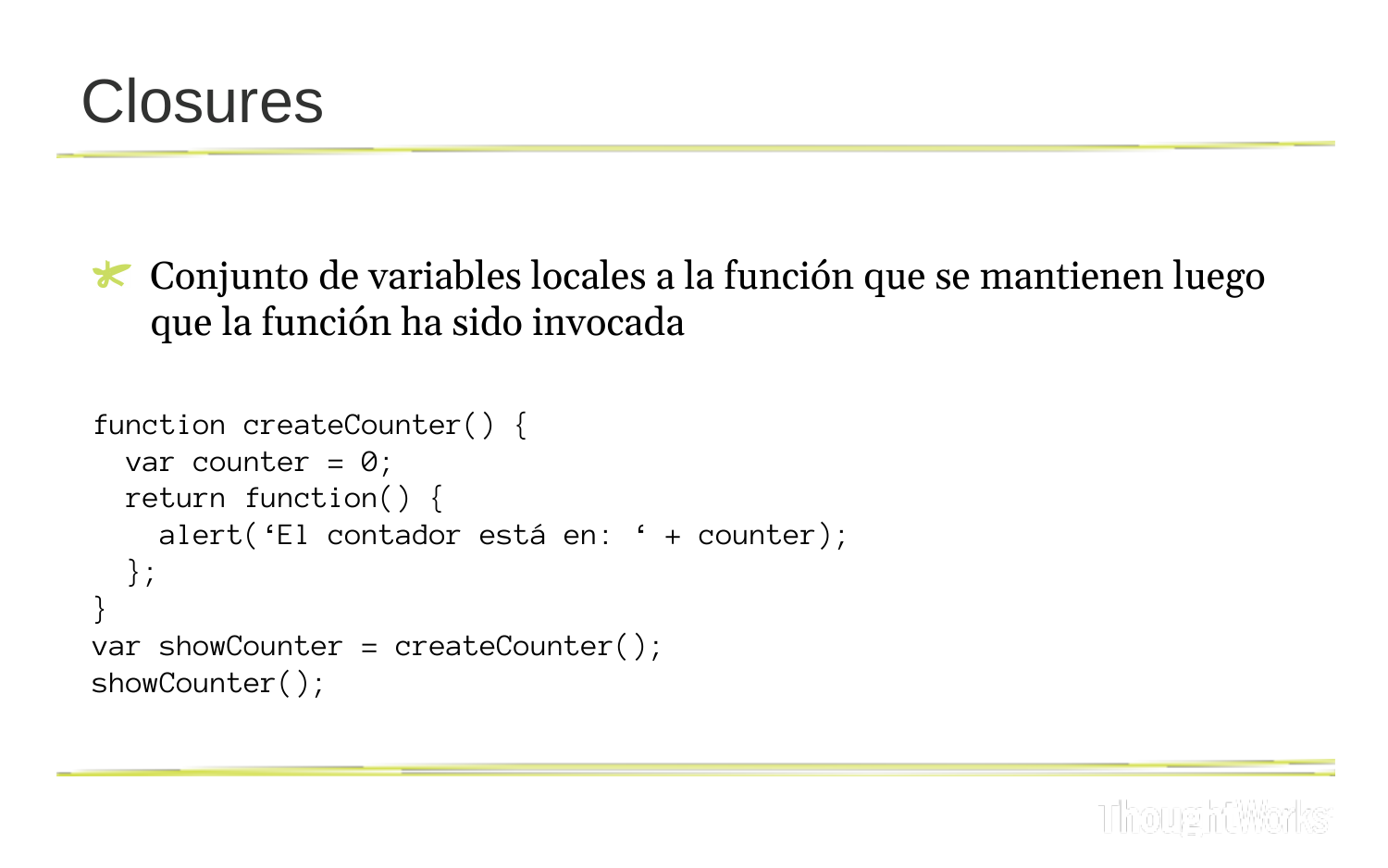

# Closures
Conjunto de variables locales a la función que se mantienen luego que la función ha sido invocada

function createCounter() {
  var counter = 0;
  return function() {
    alert(‘El contador está en: ‘ + counter);
  };
}
var showCounter = createCounter();
showCounter();